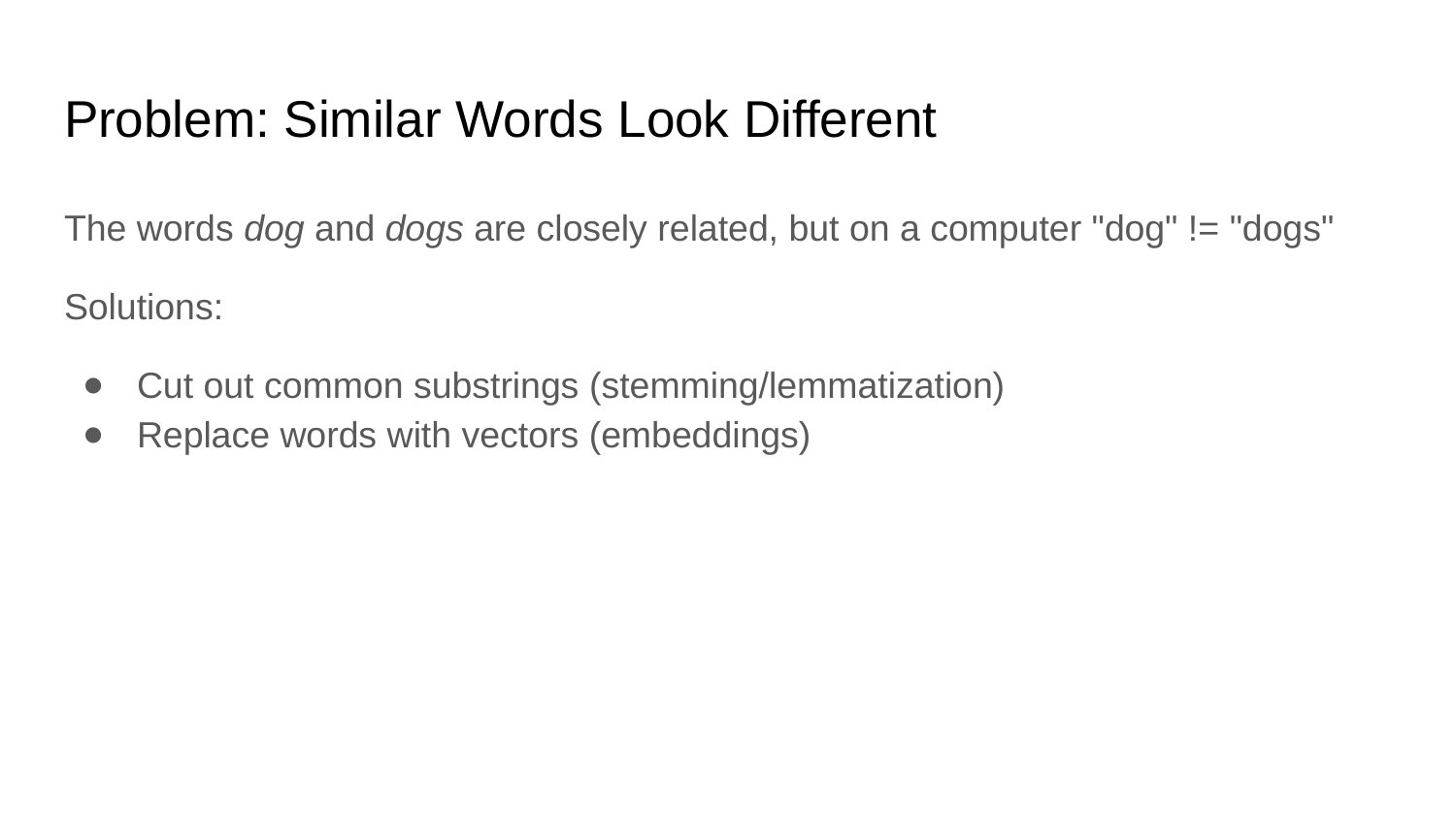

# Problem: Similar Words Look Different
The words dog and dogs are closely related, but on a computer "dog" != "dogs"
Solutions:
Cut out common substrings (stemming/lemmatization)
Replace words with vectors (embeddings)